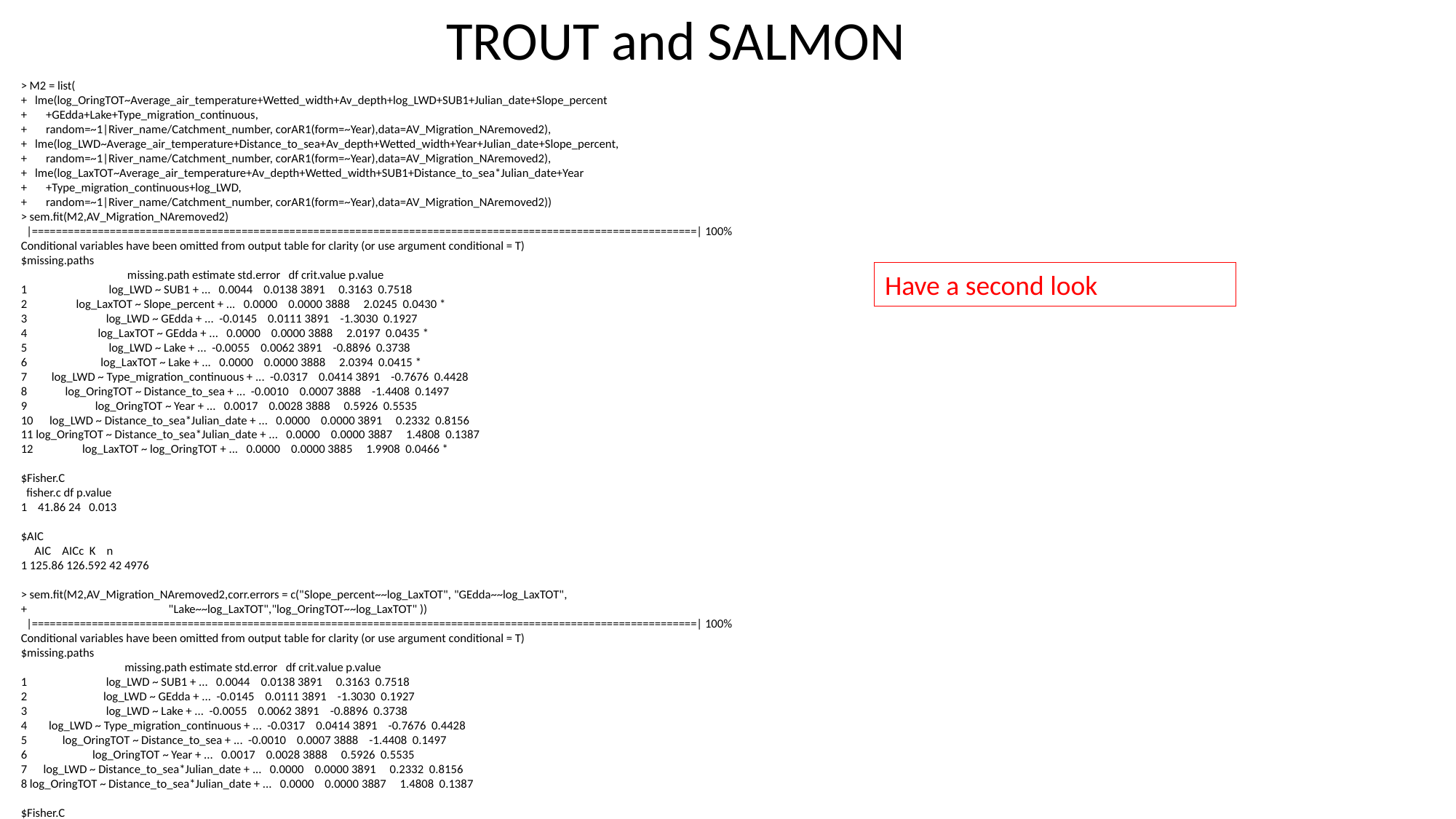

TROUT and SALMON
> M2 = list(
+   lme(log_OringTOT~Average_air_temperature+Wetted_width+Av_depth+log_LWD+SUB1+Julian_date+Slope_percent
+       +GEdda+Lake+Type_migration_continuous,
+       random=~1|River_name/Catchment_number, corAR1(form=~Year),data=AV_Migration_NAremoved2),
+   lme(log_LWD~Average_air_temperature+Distance_to_sea+Av_depth+Wetted_width+Year+Julian_date+Slope_percent,
+       random=~1|River_name/Catchment_number, corAR1(form=~Year),data=AV_Migration_NAremoved2),
+   lme(log_LaxTOT~Average_air_temperature+Av_depth+Wetted_width+SUB1+Distance_to_sea*Julian_date+Year
+       +Type_migration_continuous+log_LWD,
+       random=~1|River_name/Catchment_number, corAR1(form=~Year),data=AV_Migration_NAremoved2))
> sem.fit(M2,AV_Migration_NAremoved2)
  |===============================================================================================================| 100%
Conditional variables have been omitted from output table for clarity (or use argument conditional = T)
$missing.paths
                                       missing.path estimate std.error   df crit.value p.value
1                              log_LWD ~ SUB1 + ...   0.0044    0.0138 3891     0.3163  0.7518
2                  log_LaxTOT ~ Slope_percent + ...   0.0000    0.0000 3888     2.0245  0.0430 *
3                             log_LWD ~ GEdda + ...  -0.0145    0.0111 3891    -1.3030  0.1927
4                          log_LaxTOT ~ GEdda + ...   0.0000    0.0000 3888     2.0197  0.0435 *
5                              log_LWD ~ Lake + ...  -0.0055    0.0062 3891    -0.8896  0.3738
6                           log_LaxTOT ~ Lake + ...   0.0000    0.0000 3888     2.0394  0.0415 *
7         log_LWD ~ Type_migration_continuous + ...  -0.0317    0.0414 3891    -0.7676  0.4428
8              log_OringTOT ~ Distance_to_sea + ...  -0.0010    0.0007 3888    -1.4408  0.1497
9                         log_OringTOT ~ Year + ...   0.0017    0.0028 3888     0.5926  0.5535
10      log_LWD ~ Distance_to_sea*Julian_date + ...   0.0000    0.0000 3891     0.2332  0.8156
11 log_OringTOT ~ Distance_to_sea*Julian_date + ...   0.0000    0.0000 3887     1.4808  0.1387
12                  log_LaxTOT ~ log_OringTOT + ...   0.0000    0.0000 3885     1.9908  0.0466 *

$Fisher.C
  fisher.c df p.value
1    41.86 24   0.013

$AIC
     AIC    AICc  K    n
1 125.86 126.592 42 4976

> sem.fit(M2,AV_Migration_NAremoved2,corr.errors = c("Slope_percent~~log_LaxTOT", "GEdda~~log_LaxTOT",
+                                                    "Lake~~log_LaxTOT","log_OringTOT~~log_LaxTOT" ))
  |===============================================================================================================| 100%
Conditional variables have been omitted from output table for clarity (or use argument conditional = T)
$missing.paths
                                      missing.path estimate std.error   df crit.value p.value
1                             log_LWD ~ SUB1 + ...   0.0044    0.0138 3891     0.3163  0.7518
2                            log_LWD ~ GEdda + ...  -0.0145    0.0111 3891    -1.3030  0.1927
3                             log_LWD ~ Lake + ...  -0.0055    0.0062 3891    -0.8896  0.3738
4        log_LWD ~ Type_migration_continuous + ...  -0.0317    0.0414 3891    -0.7676  0.4428
5             log_OringTOT ~ Distance_to_sea + ...  -0.0010    0.0007 3888    -1.4408  0.1497
6                        log_OringTOT ~ Year + ...   0.0017    0.0028 3888     0.5926  0.5535
7      log_LWD ~ Distance_to_sea*Julian_date + ...   0.0000    0.0000 3891     0.2332  0.8156
8 log_OringTOT ~ Distance_to_sea*Julian_date + ...   0.0000    0.0000 3887     1.4808  0.1387

$Fisher.C
  fisher.c df p.value
1     16.8 16   0.399

$AIC
    AIC    AICc  K    n
1 100.8 101.532 42 4976

> sem.coefs(M2,AV_Migration_NAremoved2)
       response                   predictor      estimate    std.error p.value
1  log_OringTOT   Type_migration_continuous  9.257686e-01 6.391122e-02  0.0000 ***
2  log_OringTOT                    Av_depth -1.986195e+00 1.590232e-01  0.0000 ***
3  log_OringTOT                Wetted_width -8.874106e-02 7.804402e-03  0.0000 ***
4  log_OringTOT     Average_air_temperature  1.297617e-01 1.906130e-02  0.0000 ***
5  log_OringTOT                 Julian_date -4.368678e-03 6.652003e-04  0.0000 ***
6  log_OringTOT                     log_LWD  1.045429e-01 1.989408e-02  0.0000 ***
7  log_OringTOT                        Lake -4.778026e-02 9.326782e-03  0.0000 ***
8  log_OringTOT                       GEdda -7.451469e-02 1.690364e-02  0.0000 ***
9  log_OringTOT                        SUB1  8.971338e-02 2.037413e-02  0.0000 ***
10 log_OringTOT               Slope_percent  5.329820e-02 2.008432e-02  0.0080  **
11      log_LWD                Wetted_width -5.345398e-02 4.814906e-03  0.0000 ***
12      log_LWD     Average_air_temperature -8.235723e-02 1.152597e-02  0.0000 ***
13      log_LWD               Slope_percent  6.947407e-02 1.221903e-02  0.0000 ***
14      log_LWD                        Year  1.449232e-02 2.556901e-03  0.0000 ***
15      log_LWD             Distance_to_sea -1.830381e-03 3.939320e-04  0.0000 ***
16      log_LWD                    Av_depth -4.220141e-01 1.086691e-01  0.0001 ***
17      log_LWD                 Julian_date -9.598465e-04 4.532223e-04  0.0343   *
18   log_LaxTOT   Type_migration_continuous  6.148358e-01 4.554945e-02  0.0000 ***
19   log_LaxTOT                Wetted_width  4.581481e-02 5.312812e-03  0.0000 ***
20   log_LaxTOT                 Julian_date -3.073423e-03 5.969319e-04  0.0000 ***
21   log_LaxTOT     Average_air_temperature  6.687147e-02 1.357148e-02  0.0000 ***
22   log_LaxTOT                        Year  1.119181e-02 2.316366e-03  0.0000 ***
23   log_LaxTOT                    Av_depth -3.953079e-01 1.117274e-01  0.0004 ***
24   log_LaxTOT                        SUB1  3.840020e-02 1.431645e-02  0.0073  **
25   log_LaxTOT Distance_to_sea:Julian_date  1.903137e-05 9.383873e-06  0.0426   *
26   log_LaxTOT             Distance_to_sea -4.383594e-03 2.332803e-03  0.0603
27   log_LaxTOT                     log_LWD  2.266497e-02 1.442062e-02  0.1161
> sem.model.fits(M2)
  Class   Family     Link    n  Marginal Conditional
1   lme gaussian identity 4976 0.2075440   0.7849169
2   lme gaussian identity 4976 0.1165081   0.5212916
3   lme gaussian identity 4976 0.1178402   0.6856972
Have a second look